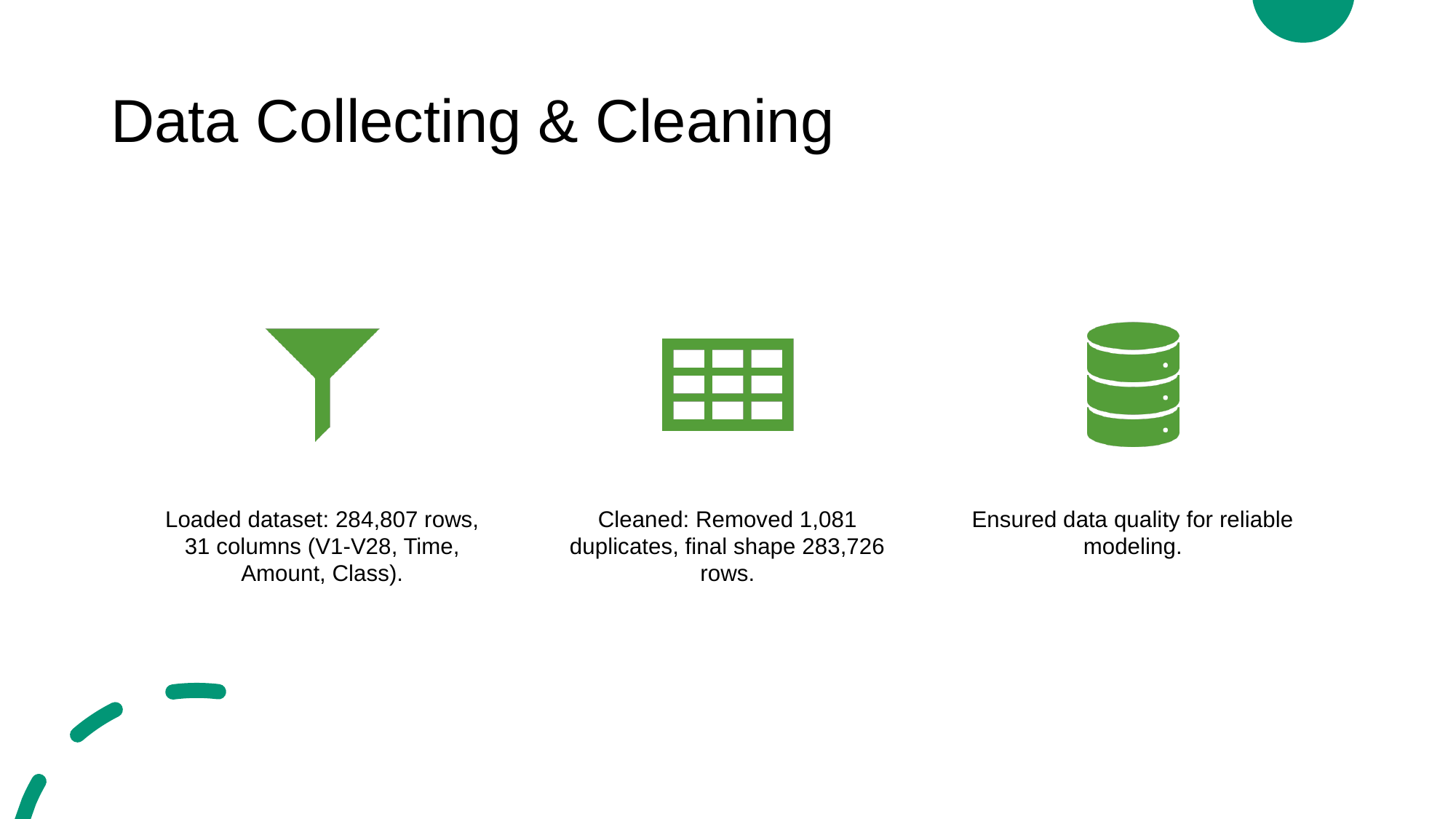

# Data Collecting & Cleaning
Loaded dataset: 284,807 rows, 31 columns (V1-V28, Time, Amount, Class).
Cleaned: Removed 1,081 duplicates, final shape 283,726 rows.
Ensured data quality for reliable modeling.